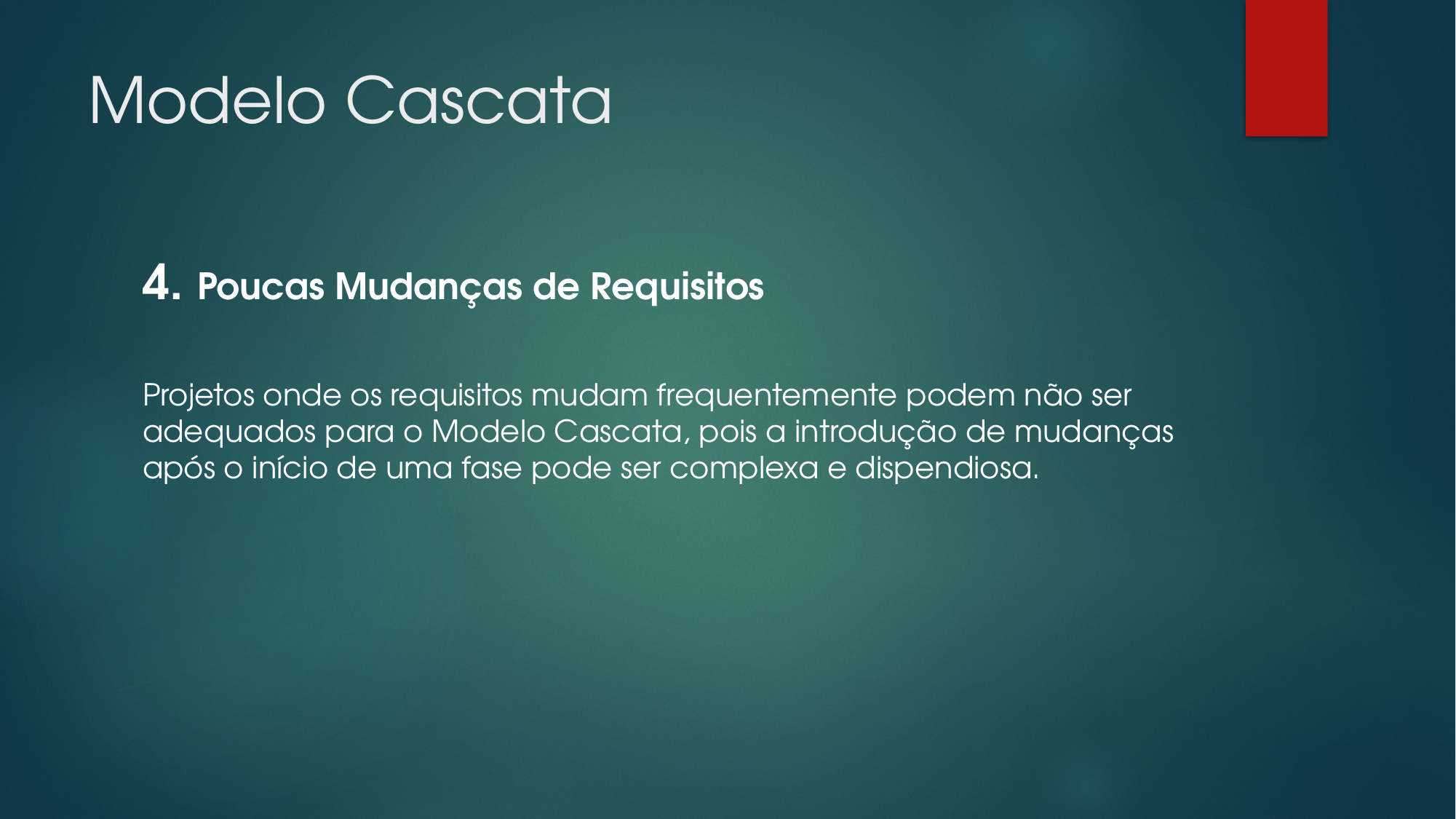

# Modelo Cascata
4. Poucas Mudanças de Requisitos

Projetos onde os requisitos mudam frequentemente podem não ser adequados para o Modelo Cascata, pois a introdução de mudanças após o início de uma fase pode ser complexa e dispendiosa.